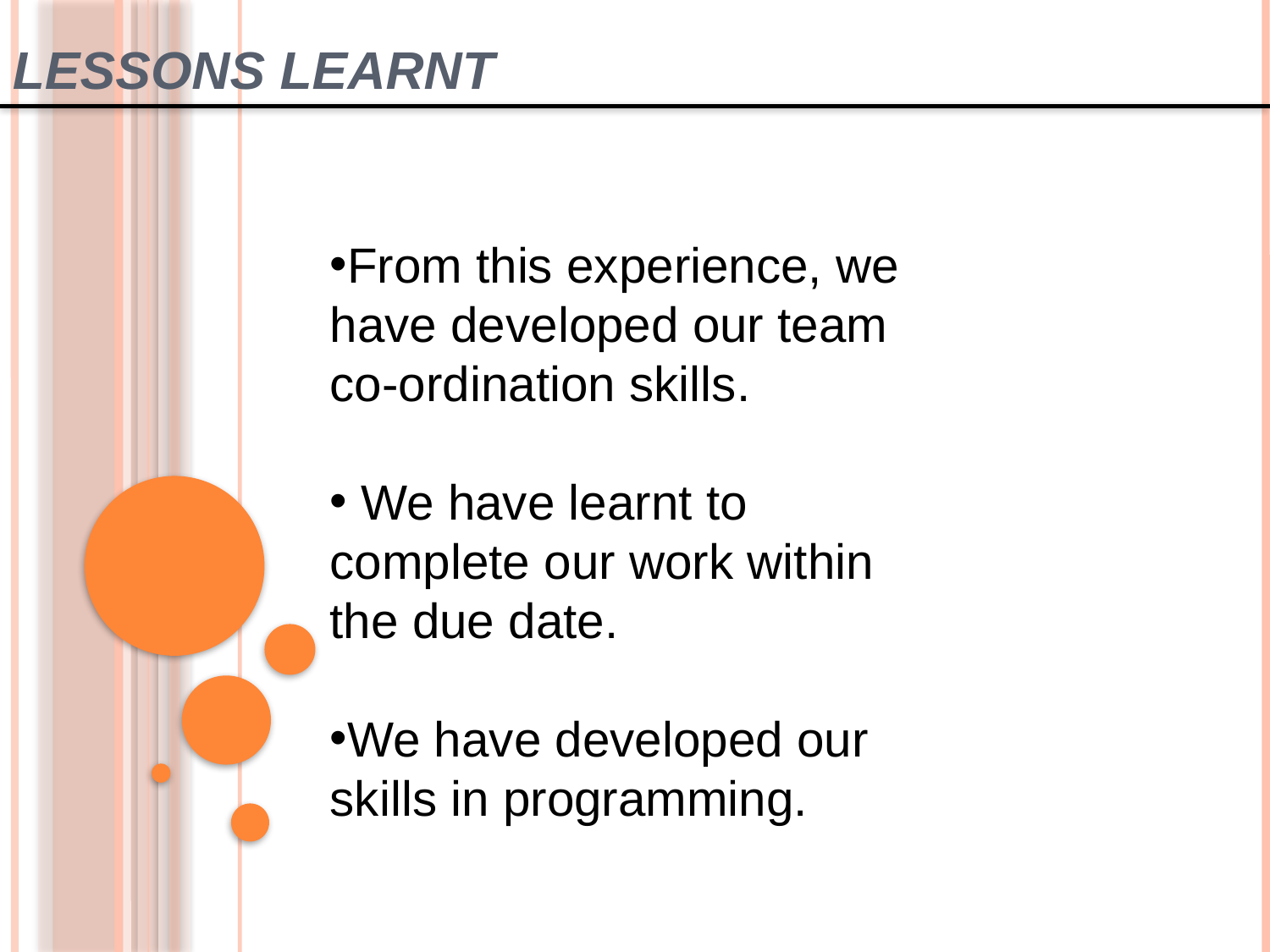

# Lessons Learnt

From this experience, we have developed our team co-ordination skills.

 We have learnt to complete our work within the due date.

We have developed our skills in programming.